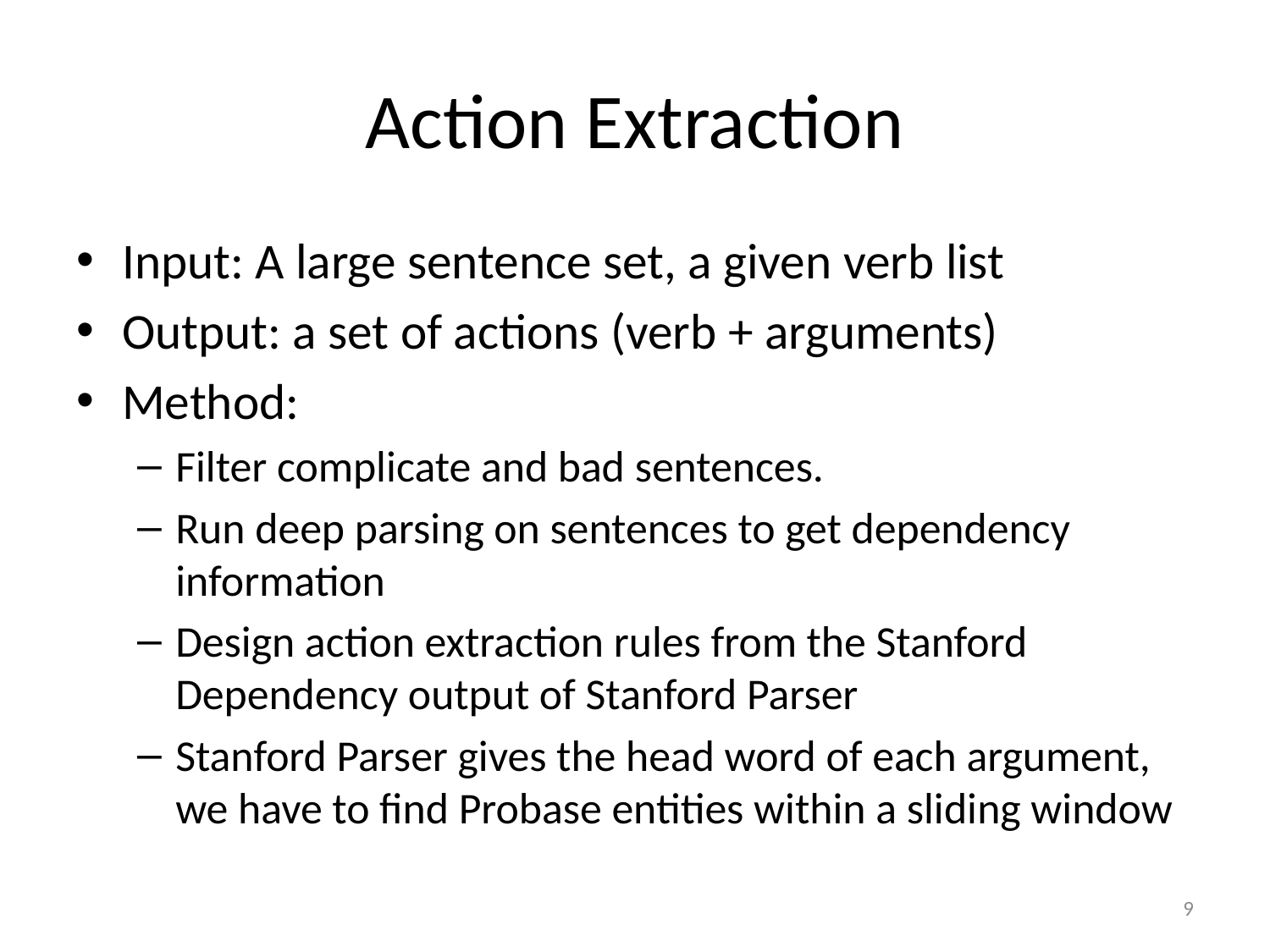

# Action Extraction
Input: A large sentence set, a given verb list
Output: a set of actions (verb + arguments)
Method:
Filter complicate and bad sentences.
Run deep parsing on sentences to get dependency information
Design action extraction rules from the Stanford Dependency output of Stanford Parser
Stanford Parser gives the head word of each argument, we have to find Probase entities within a sliding window

9